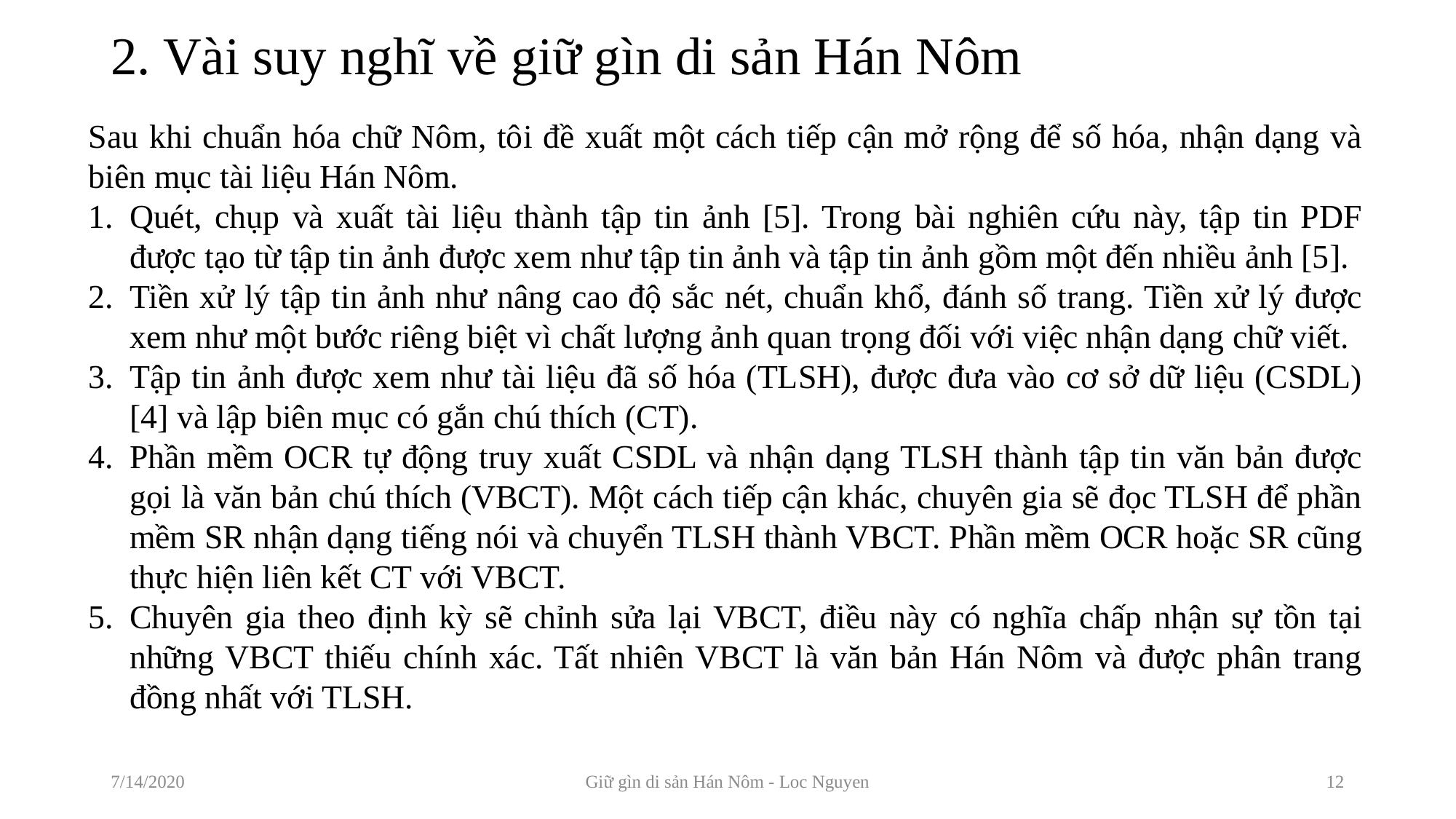

# 2. Vài suy nghĩ về giữ gìn di sản Hán Nôm
Sau khi chuẩn hóa chữ Nôm, tôi đề xuất một cách tiếp cận mở rộng để số hóa, nhận dạng và biên mục tài liệu Hán Nôm.
Quét, chụp và xuất tài liệu thành tập tin ảnh [5]. Trong bài nghiên cứu này, tập tin PDF được tạo từ tập tin ảnh được xem như tập tin ảnh và tập tin ảnh gồm một đến nhiều ảnh [5].
Tiền xử lý tập tin ảnh như nâng cao độ sắc nét, chuẩn khổ, đánh số trang. Tiền xử lý được xem như một bước riêng biệt vì chất lượng ảnh quan trọng đối với việc nhận dạng chữ viết.
Tập tin ảnh được xem như tài liệu đã số hóa (TLSH), được đưa vào cơ sở dữ liệu (CSDL) [4] và lập biên mục có gắn chú thích (CT).
Phần mềm OCR tự động truy xuất CSDL và nhận dạng TLSH thành tập tin văn bản được gọi là văn bản chú thích (VBCT). Một cách tiếp cận khác, chuyên gia sẽ đọc TLSH để phần mềm SR nhận dạng tiếng nói và chuyển TLSH thành VBCT. Phần mềm OCR hoặc SR cũng thực hiện liên kết CT với VBCT.
Chuyên gia theo định kỳ sẽ chỉnh sửa lại VBCT, điều này có nghĩa chấp nhận sự tồn tại những VBCT thiếu chính xác. Tất nhiên VBCT là văn bản Hán Nôm và được phân trang đồng nhất với TLSH.

7/14/2020
Giữ gìn di sản Hán Nôm - Loc Nguyen
12